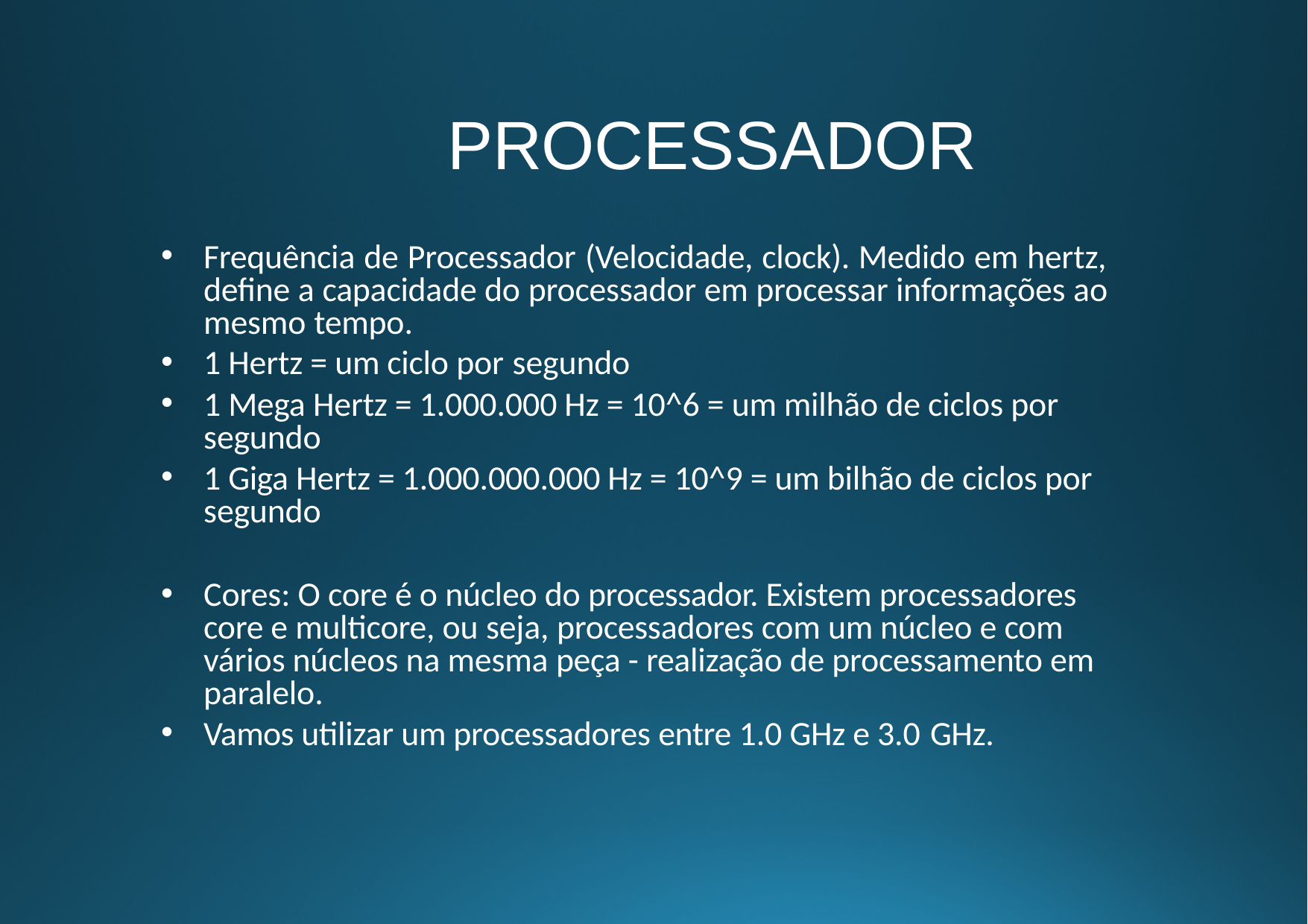

# PROCESSADOR
Frequência de Processador (Velocidade, clock). Medido em hertz,  define a capacidade do processador em processar informações ao  mesmo tempo.
1 Hertz = um ciclo por segundo
1 Mega Hertz = 1.000.000 Hz = 10^6 = um milhão de ciclos por  segundo
1 Giga Hertz = 1.000.000.000 Hz = 10^9 = um bilhão de ciclos por  segundo

Cores: O core é o núcleo do processador. Existem processadores  core e multicore, ou seja, processadores com um núcleo e com  vários núcleos na mesma peça - realização de processamento em  paralelo.
Vamos utilizar um processadores entre 1.0 GHz e 3.0 GHz.